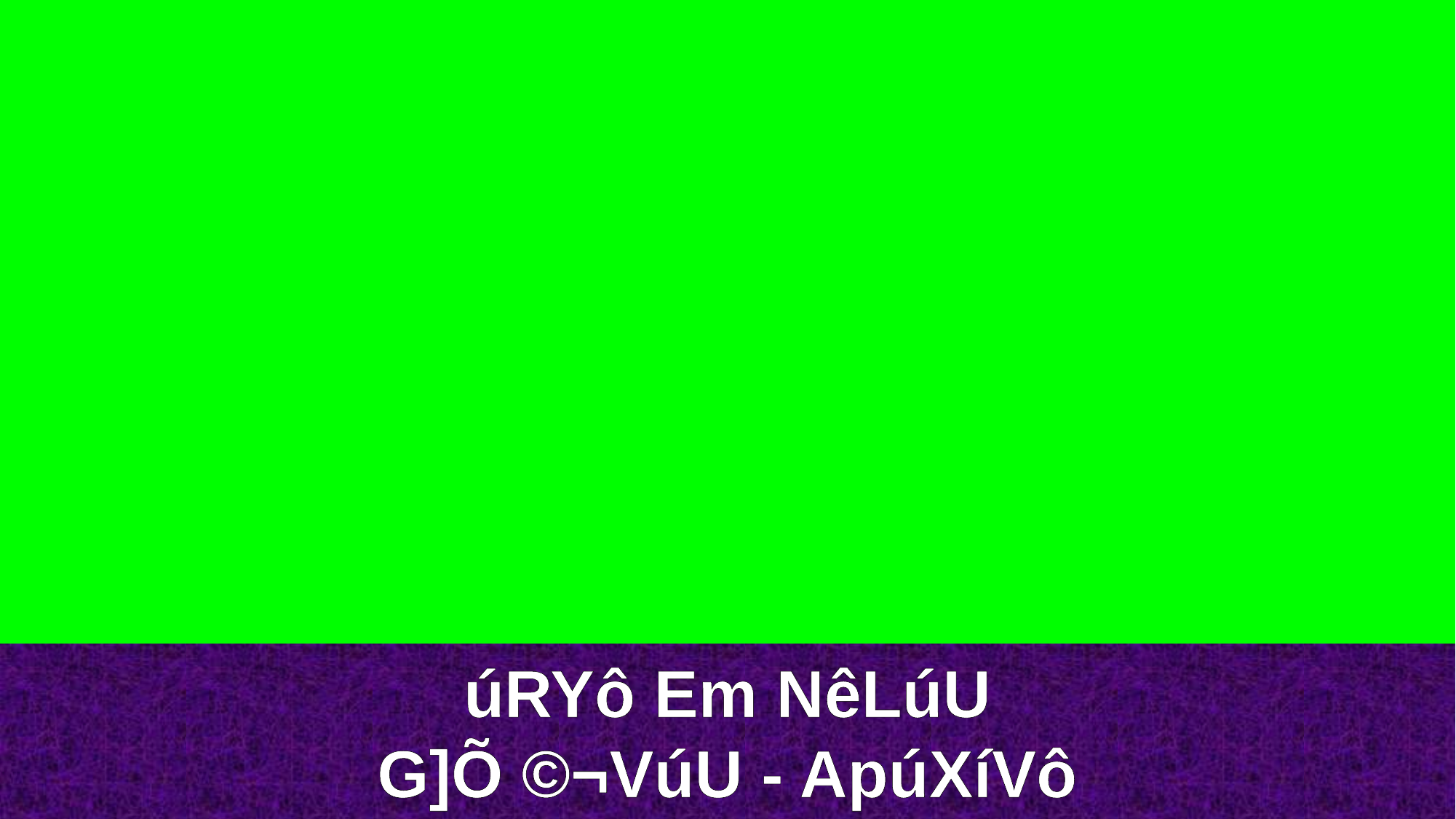

úRYô Em NêLúU
G]Õ ©¬VúU - ApúXíVô